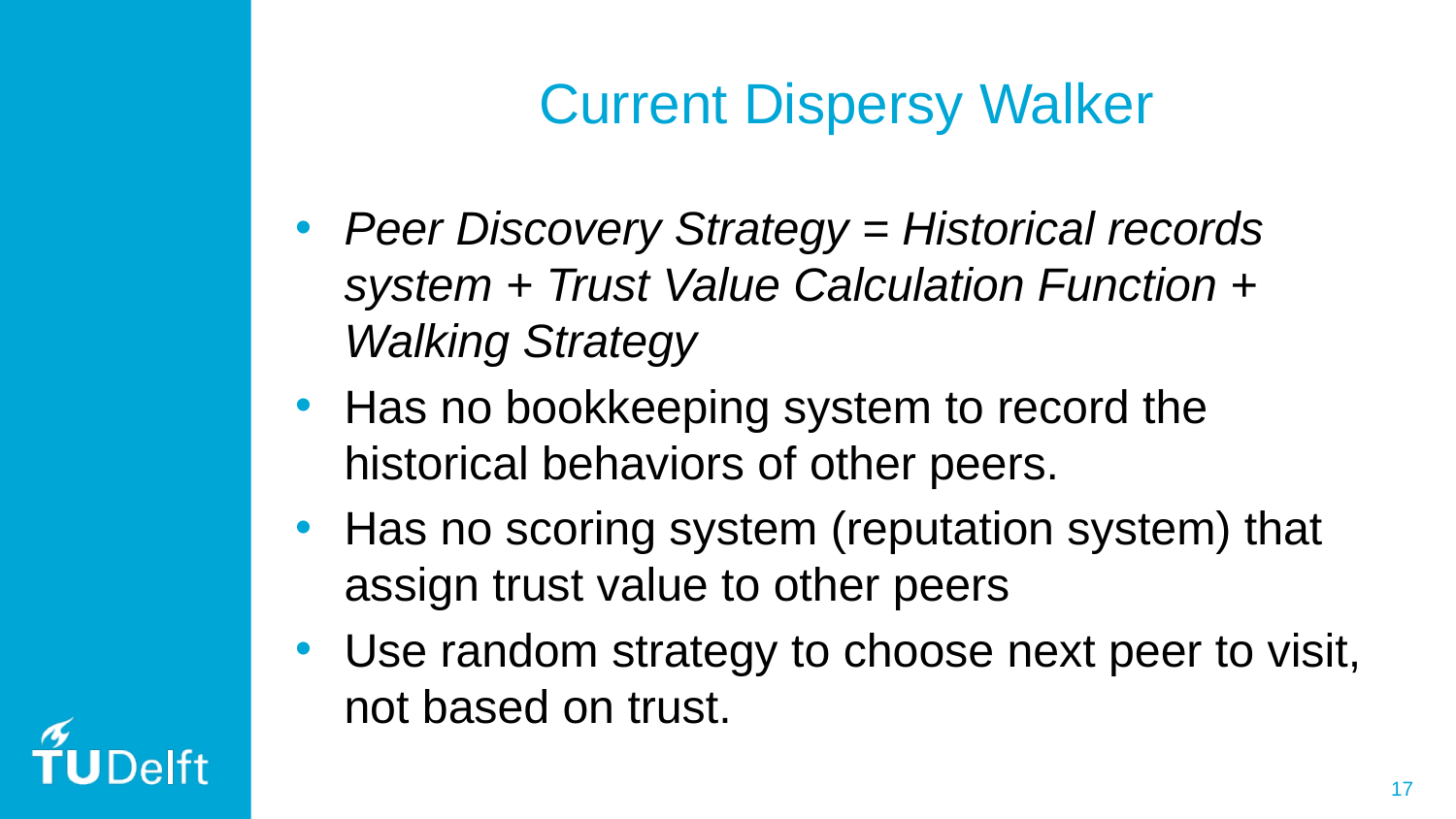

# Current Dispersy Walker
Peer Discovery Strategy = Historical records system + Trust Value Calculation Function + Walking Strategy
Has no bookkeeping system to record the historical behaviors of other peers.
Has no scoring system (reputation system) that assign trust value to other peers
Use random strategy to choose next peer to visit, not based on trust.